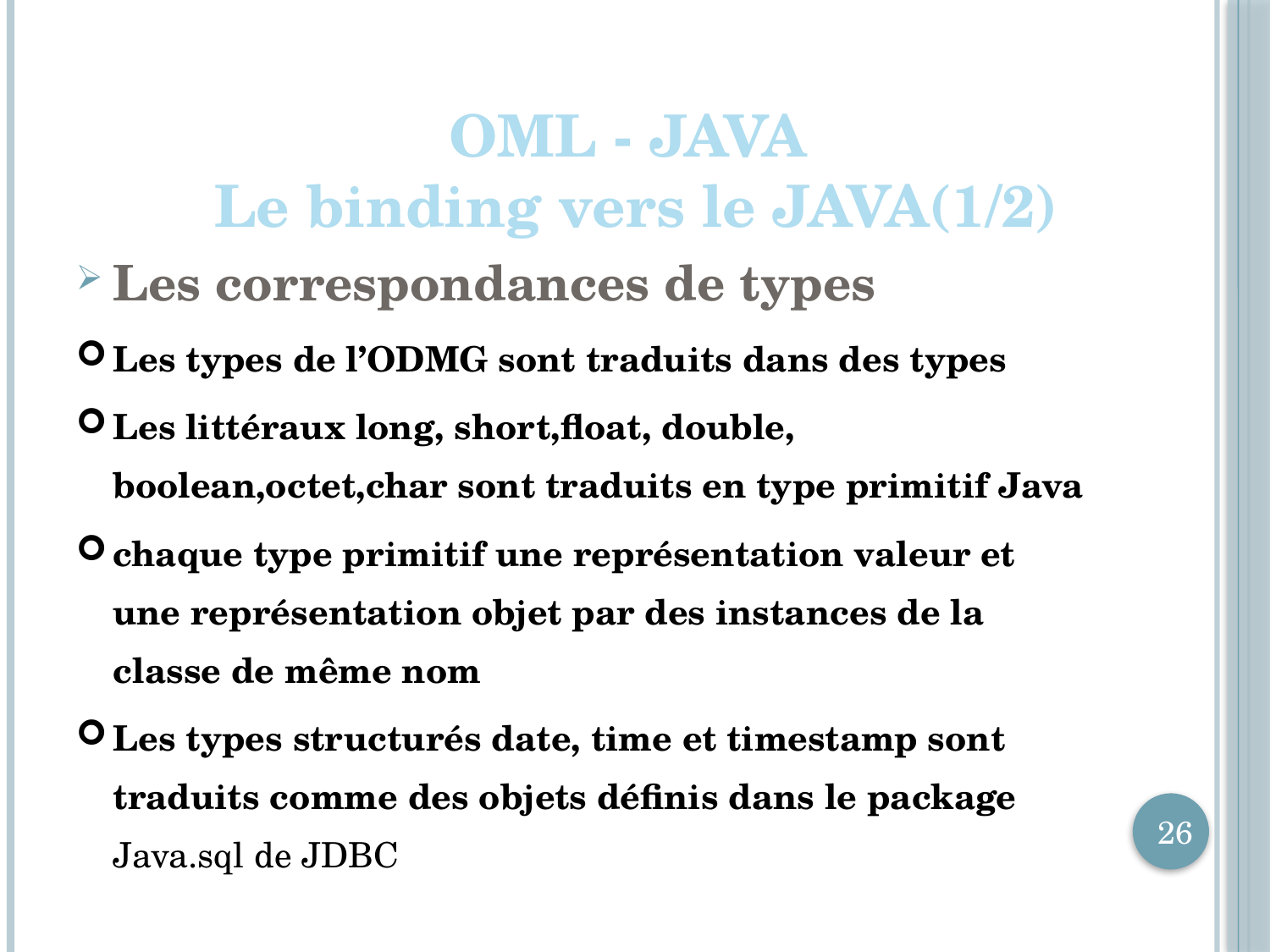

# OML - JAVA Le binding vers le JAVA(1/2)
Les correspondances de types
Les types de l’ODMG sont traduits dans des types
Les littéraux long, short,float, double, boolean,octet,char sont traduits en type primitif Java
chaque type primitif une représentation valeur et une représentation objet par des instances de la classe de même nom
Les types structurés date, time et timestamp sont traduits comme des objets définis dans le package Java.sql de JDBC
26
26